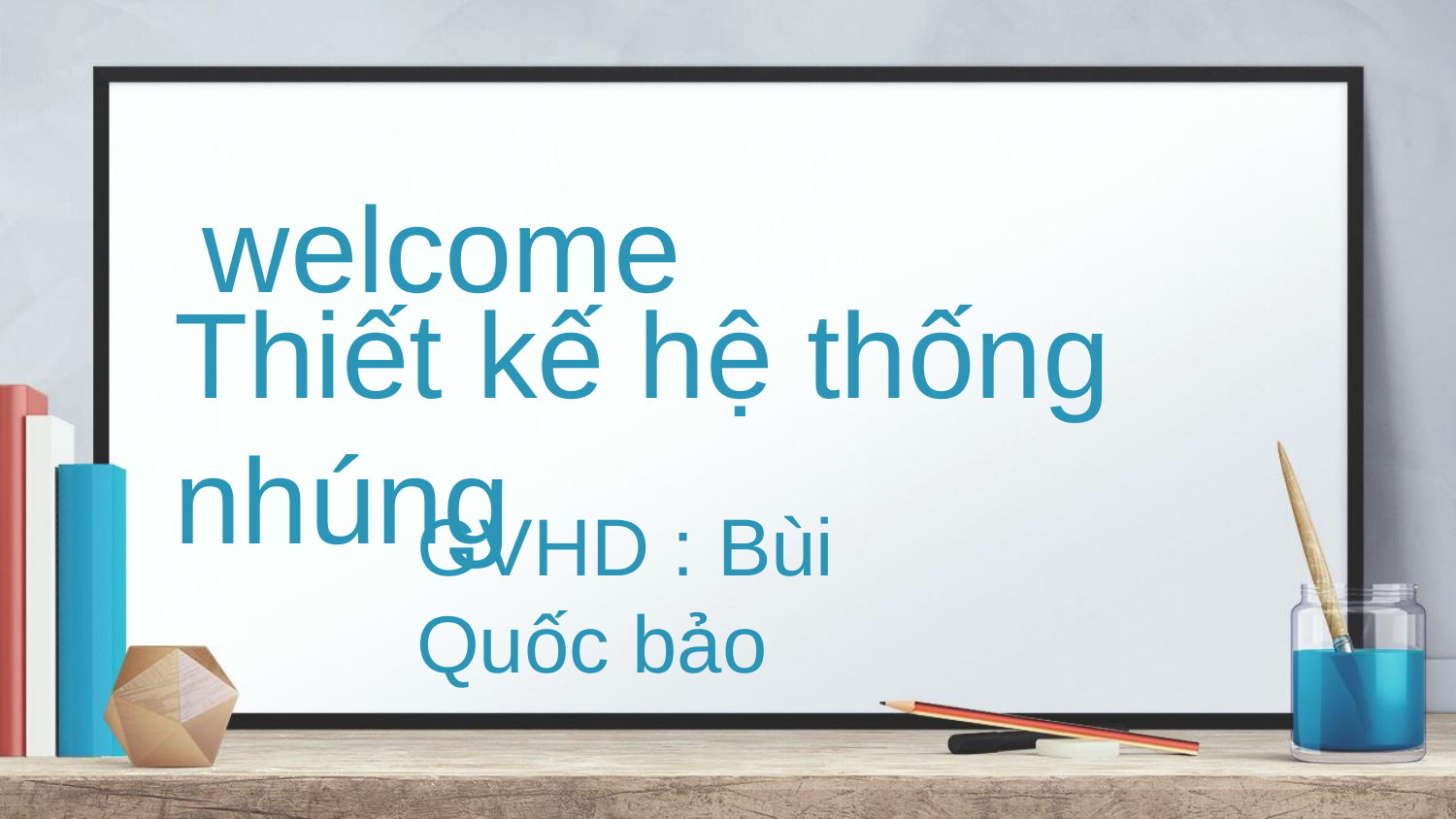

# welcome
Thiết kế hệ thống nhúng
GVHD : Bùi Quốc bảo